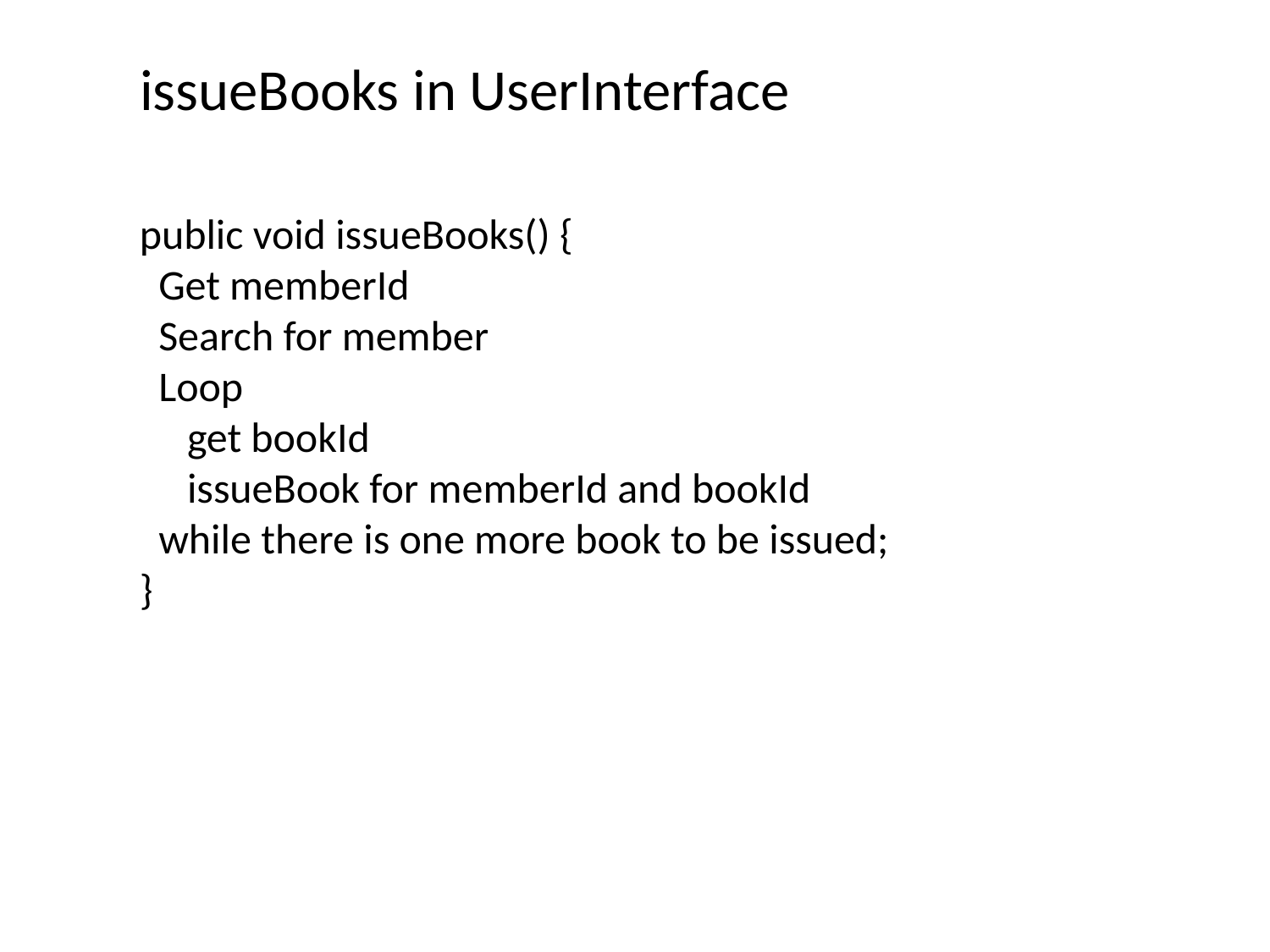

# issueBooks in UserInterface
public void issueBooks() {
  Get memberId
  Search for member
  Loop
     get bookId
     issueBook for memberId and bookId
  while there is one more book to be issued;
}